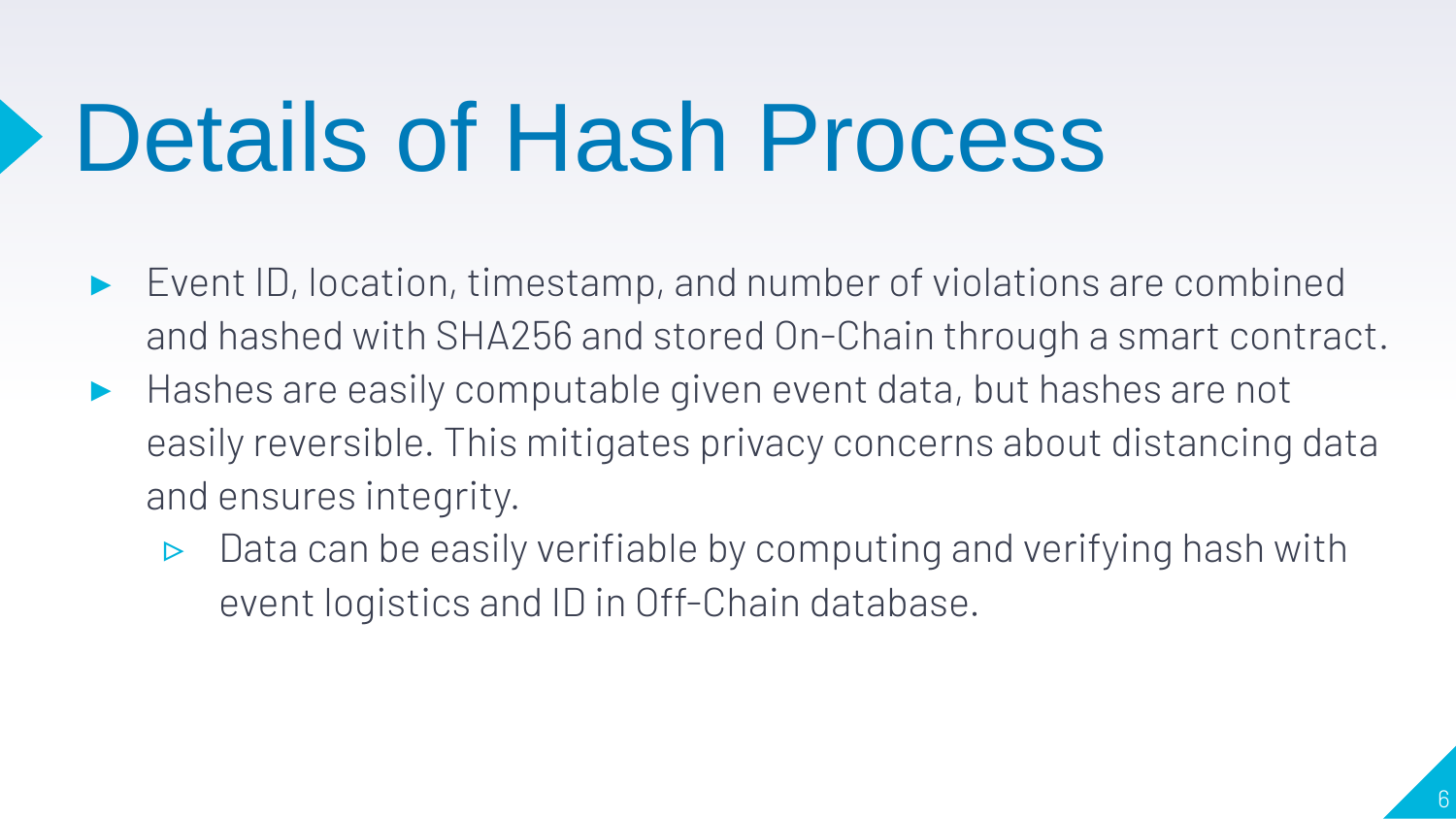

# Details of Hash Process
Event ID, location, timestamp, and number of violations are combined and hashed with SHA256 and stored On-Chain through a smart contract.
Hashes are easily computable given event data, but hashes are not easily reversible. This mitigates privacy concerns about distancing data and ensures integrity.
Data can be easily verifiable by computing and verifying hash with event logistics and ID in Off-Chain database.

6